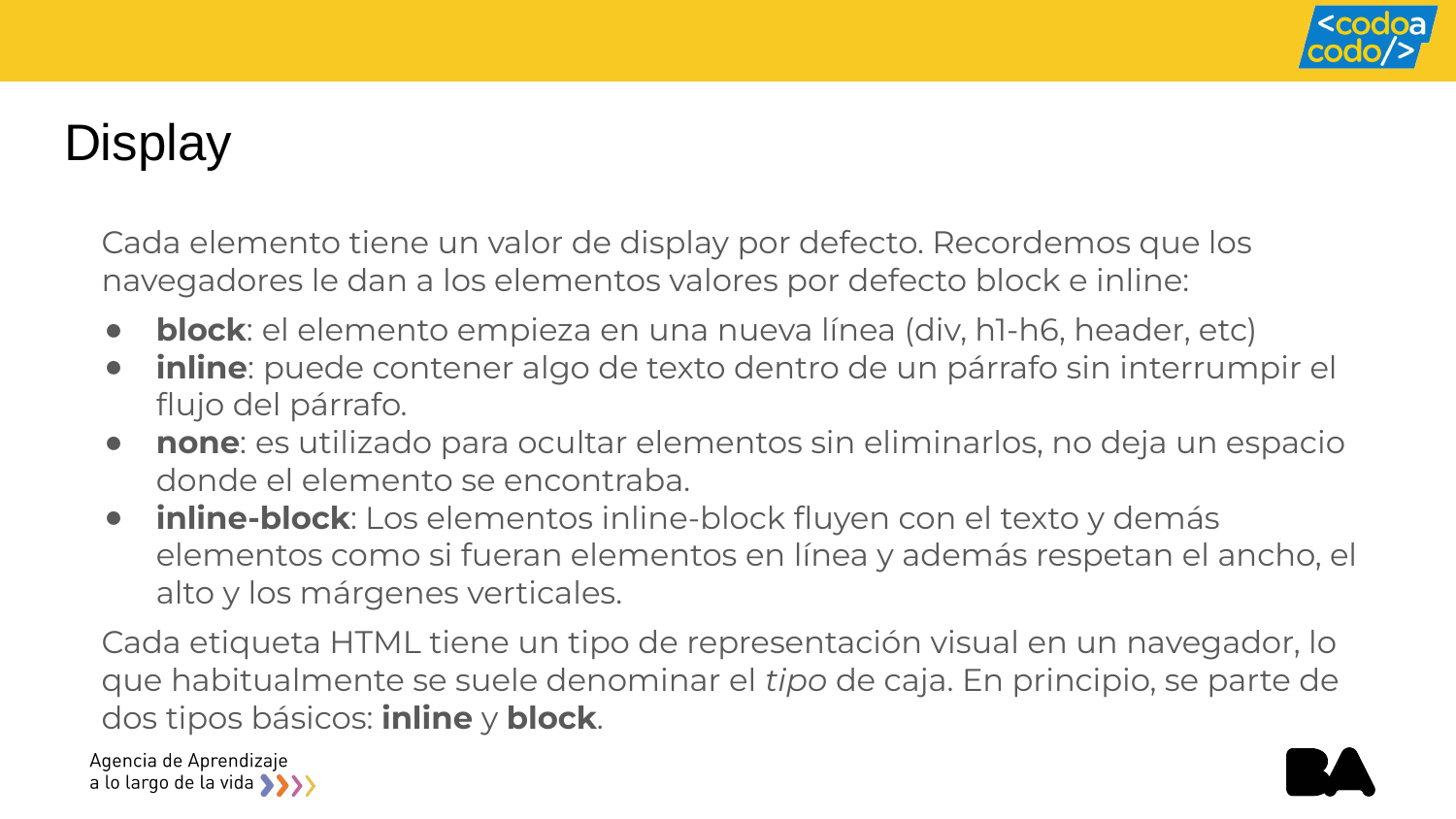

# Display

Cada elemento tiene un valor de display por defecto. Recordemos que los navegadores le dan a los elementos valores por defecto block e inline:
block: el elemento empieza en una nueva línea (div, h1-h6, header, etc)
inline: puede contener algo de texto dentro de un párrafo sin interrumpir el flujo del párrafo.
none: es utilizado para ocultar elementos sin eliminarlos, no deja un espacio donde el elemento se encontraba.
inline-block: Los elementos inline-block fluyen con el texto y demás elementos como si fueran elementos en línea y además respetan el ancho, el alto y los márgenes verticales.
Cada etiqueta HTML tiene un tipo de representación visual en un navegador, lo que habitualmente se suele denominar el tipo de caja. En principio, se parte de dos tipos básicos: inline y block.